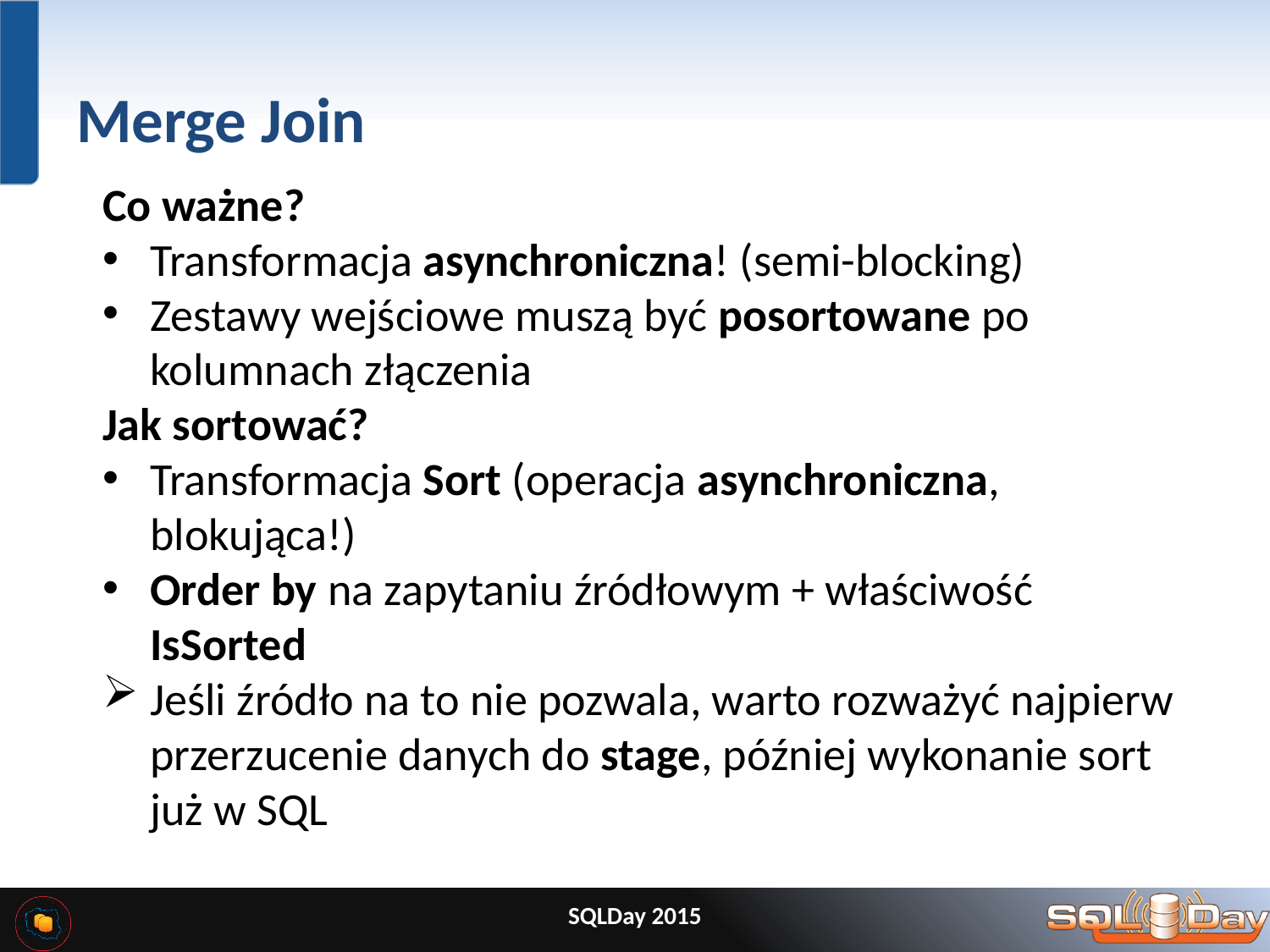

# Merge Join
Co ważne?
Transformacja asynchroniczna! (semi-blocking)
Zestawy wejściowe muszą być posortowane po kolumnach złączenia
Jak sortować?
Transformacja Sort (operacja asynchroniczna, blokująca!)
Order by na zapytaniu źródłowym + właściwość IsSorted
Jeśli źródło na to nie pozwala, warto rozważyć najpierw przerzucenie danych do stage, później wykonanie sort już w SQL